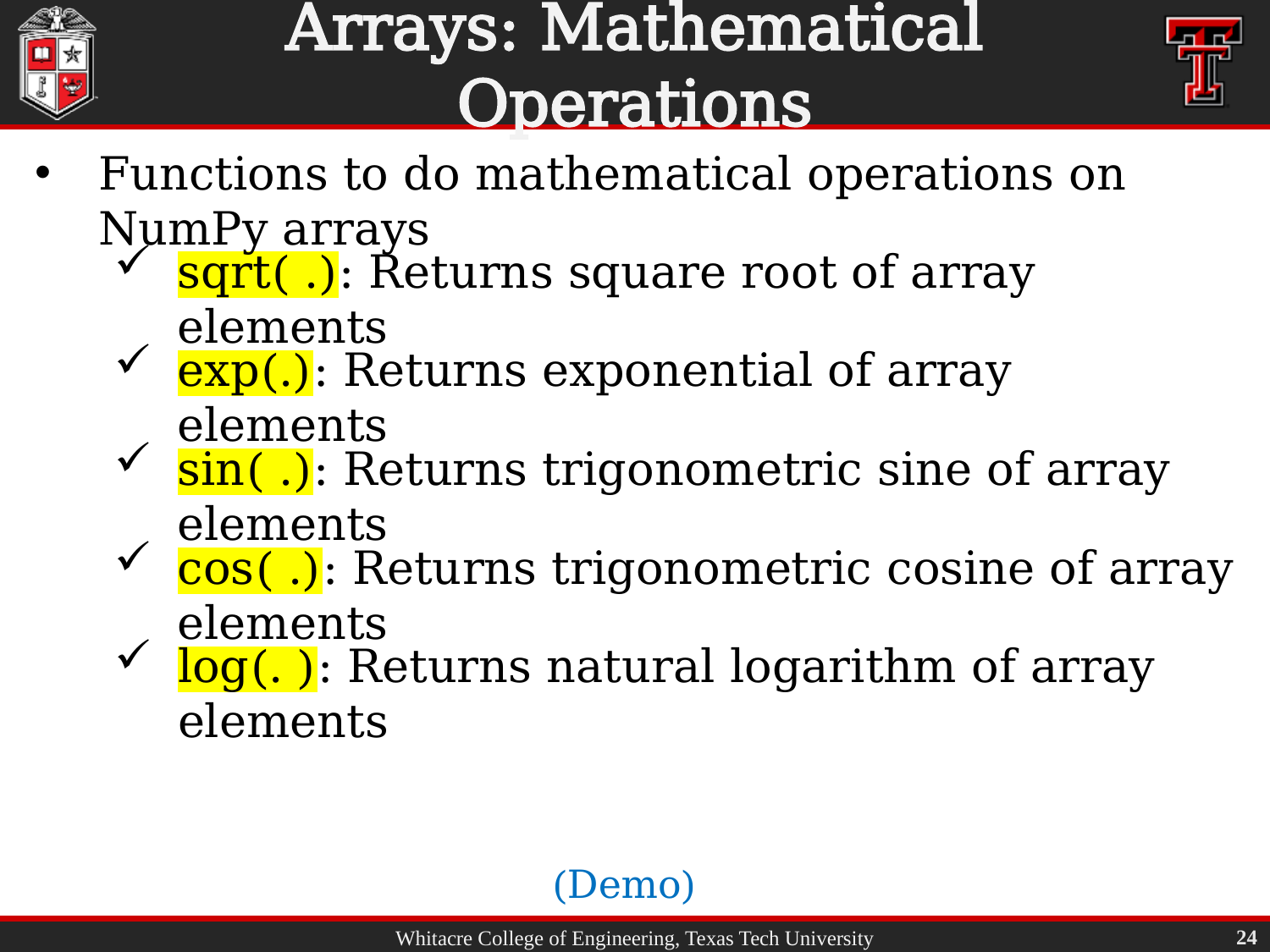

# Arrays: Mathematical Operations
Functions to do mathematical operations on NumPy arrays
sqrt( .): Returns square root of array elements
exp(.): Returns exponential of array elements
sin( .): Returns trigonometric sine of array elements
cos( .): Returns trigonometric cosine of array elements
log(. ): Returns natural logarithm of array elements
(Demo)
24